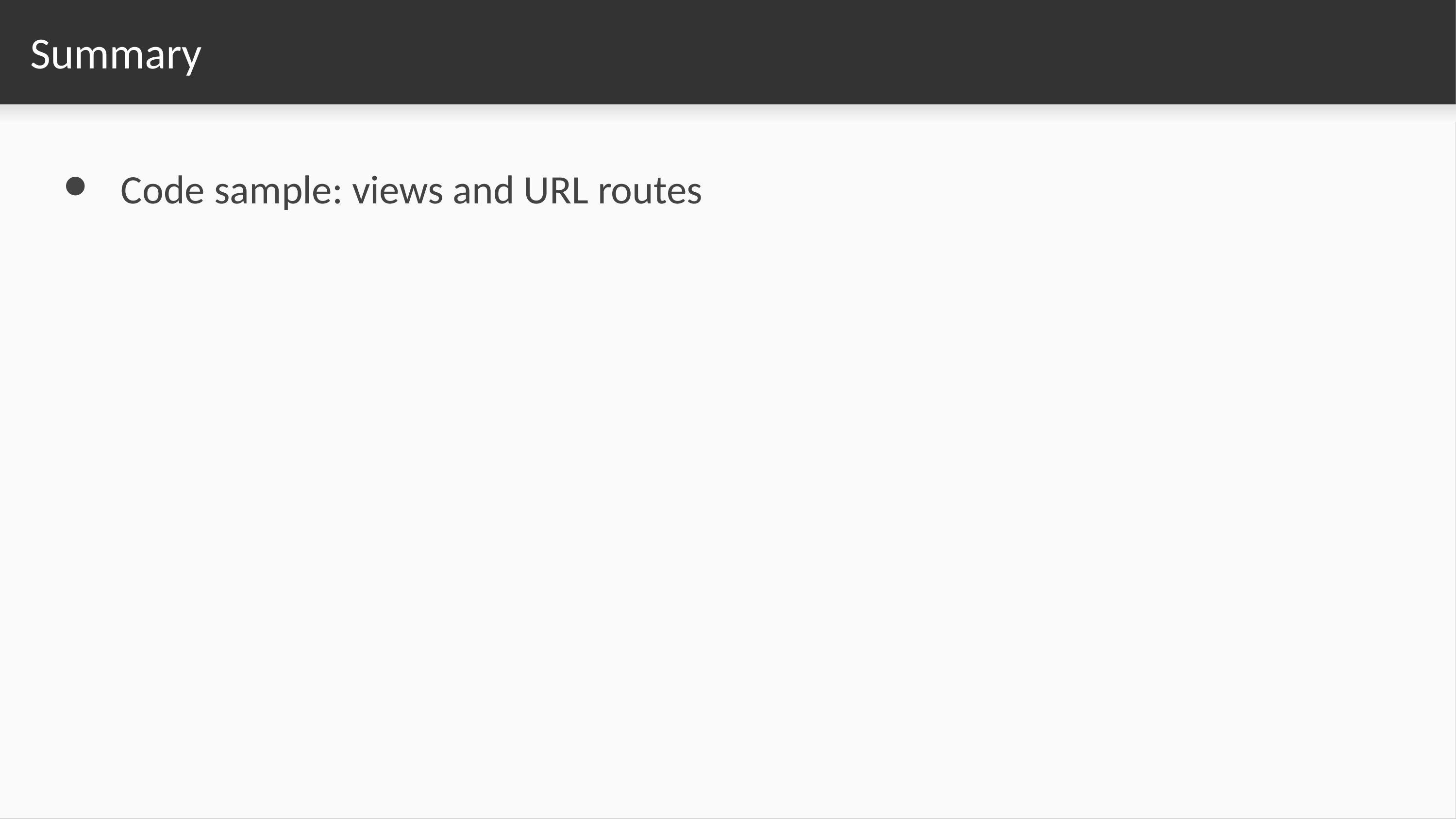

# Summary
Code sample: views and URL routes